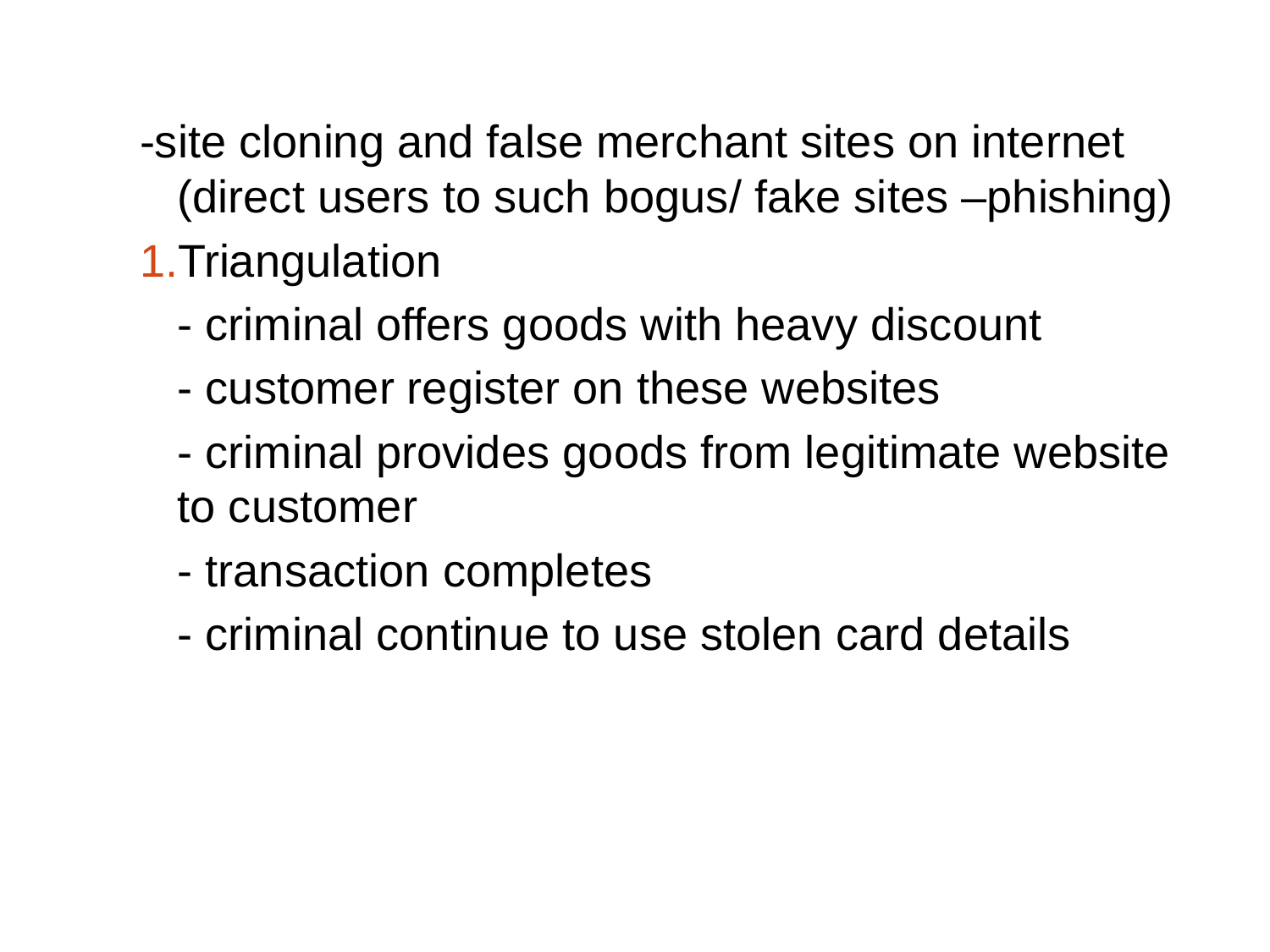

-site cloning and false merchant sites on internet (direct users to such bogus/ fake sites –phishing)
Triangulation
	- criminal offers goods with heavy discount
	- customer register on these websites
	- criminal provides goods from legitimate website to customer
	- transaction completes
	- criminal continue to use stolen card details